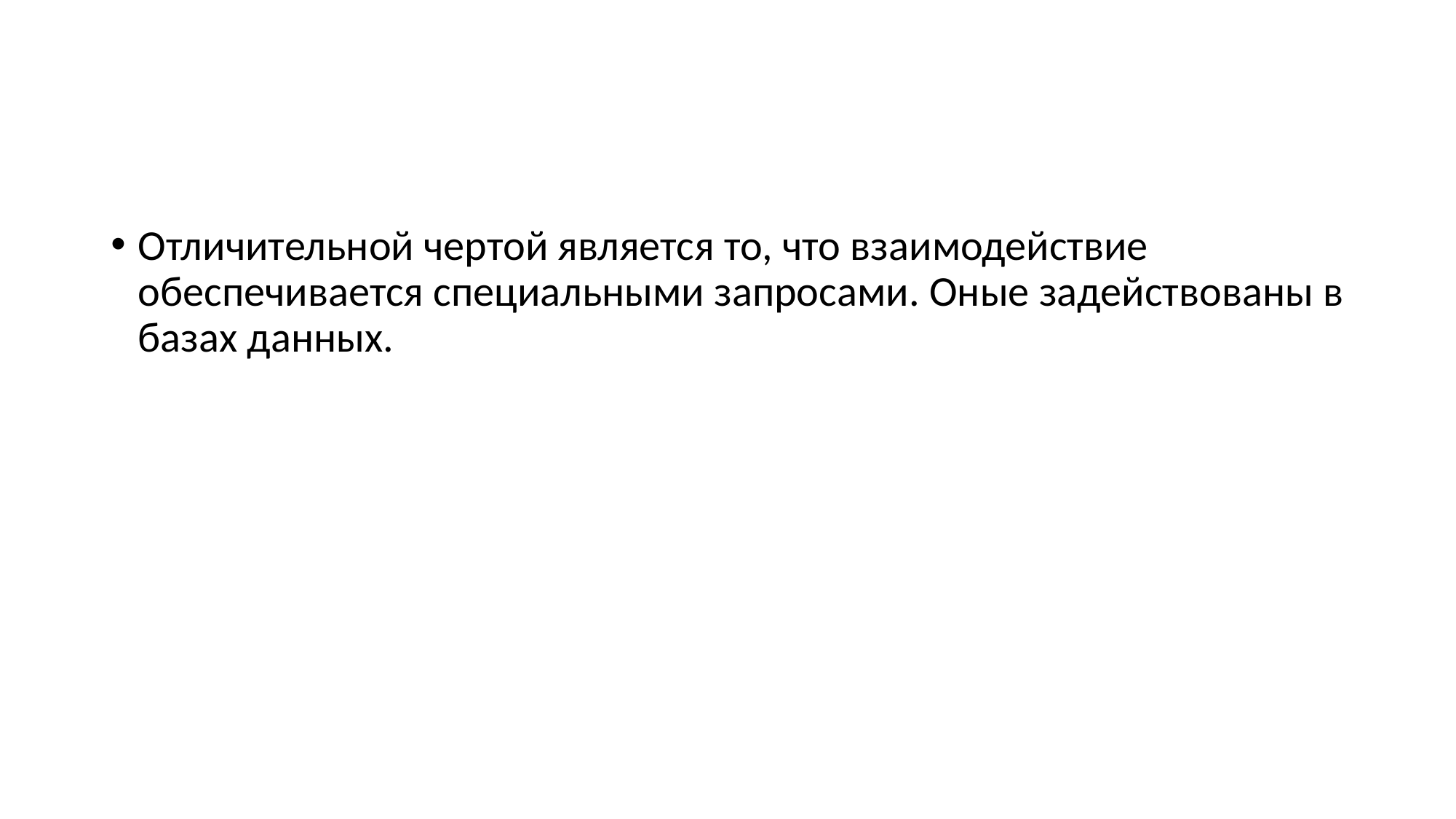

#
Отличительной чертой является то, что взаимодействие обеспечивается специальными запросами. Оные задействованы в базах данных.